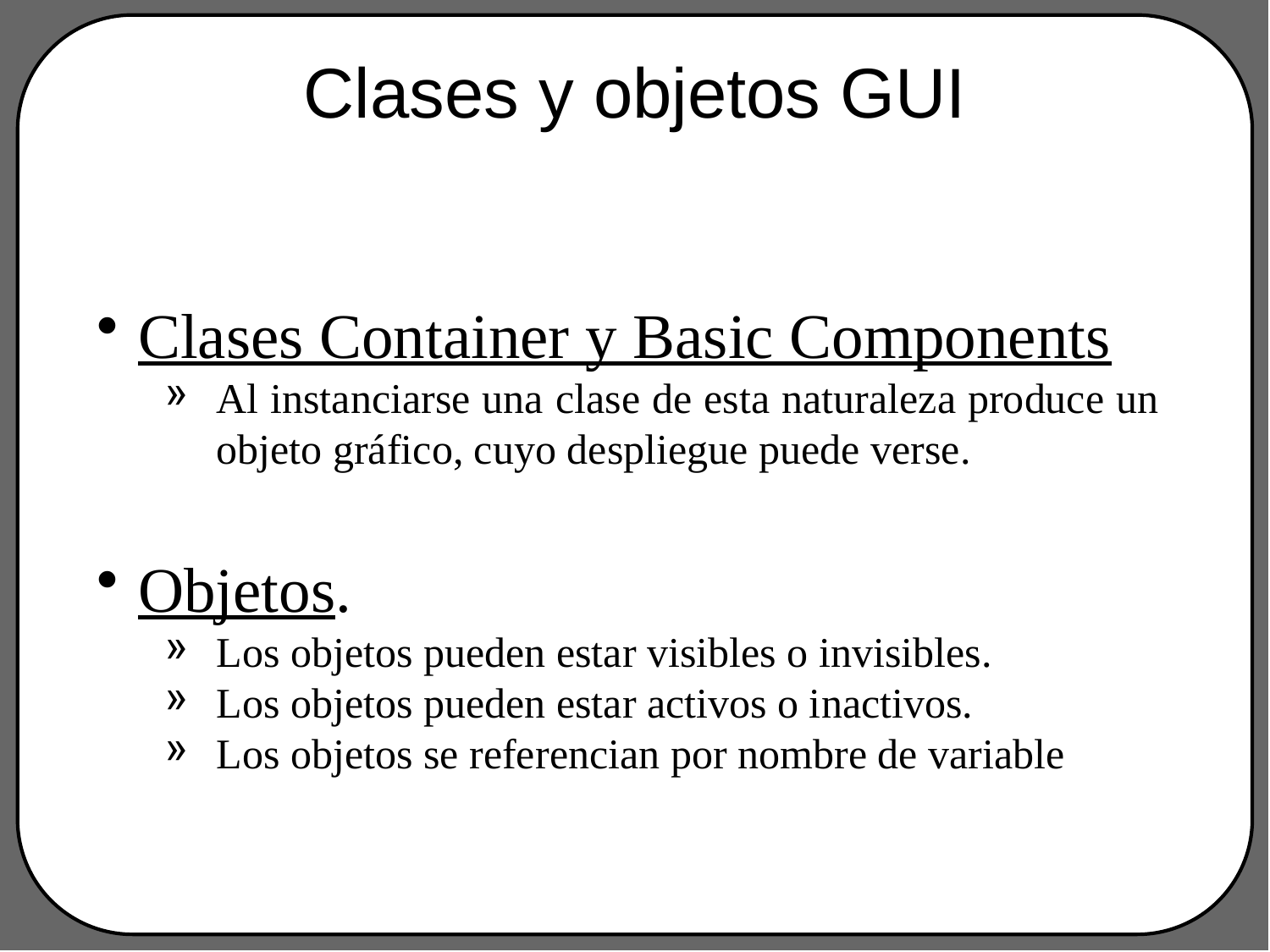

# Clases y objetos GUI
Clases Container y Basic Components
Al instanciarse una clase de esta naturaleza produce un objeto gráfico, cuyo despliegue puede verse.

Objetos.
Los objetos pueden estar visibles o invisibles.
Los objetos pueden estar activos o inactivos.
Los objetos se referencian por nombre de variable